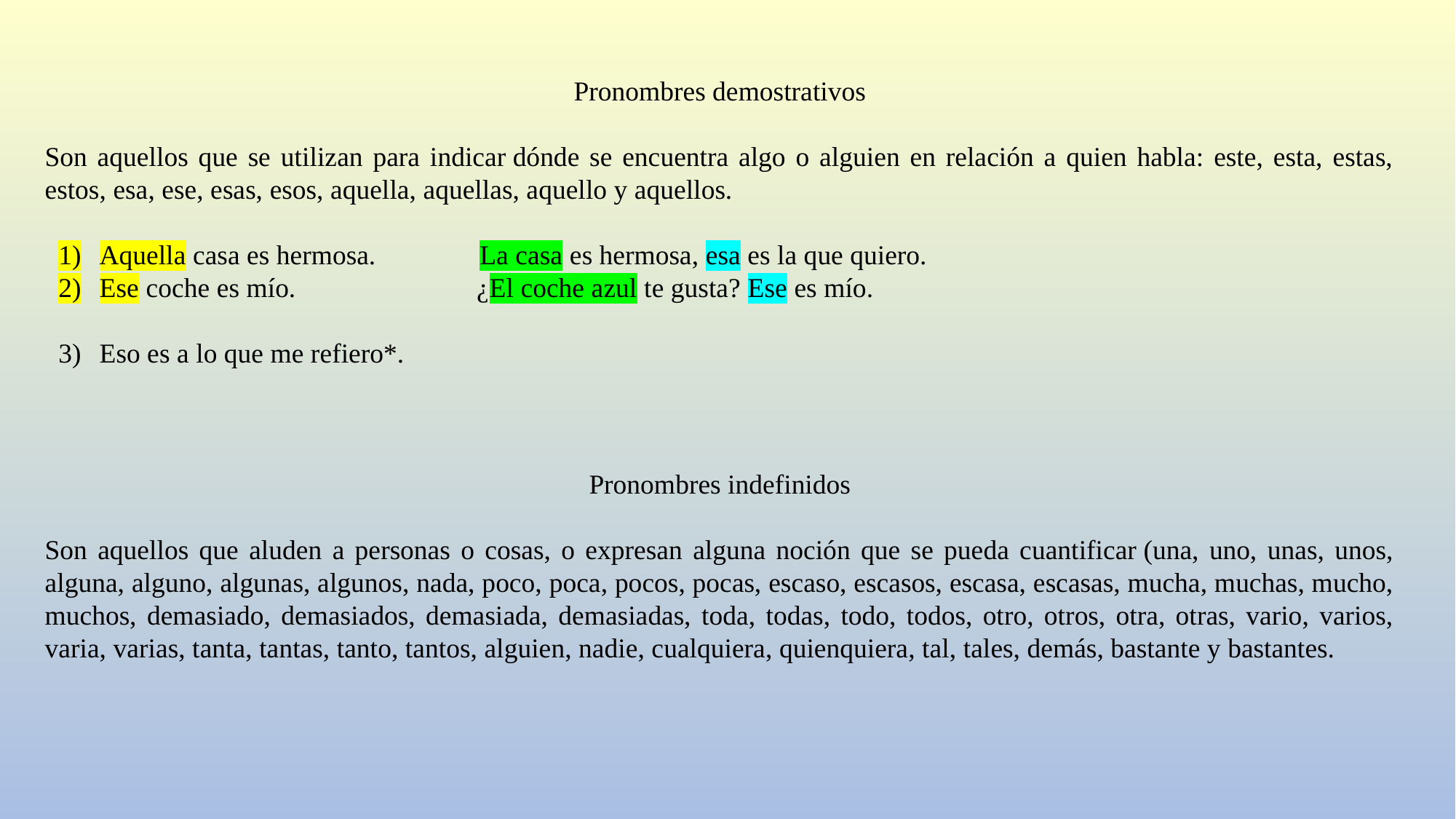

Pronombres demostrativos

Son aquellos que se utilizan para indicar dónde se encuentra algo o alguien en relación a quien habla: este, esta, estas, estos, esa, ese, esas, esos, aquella, aquellas, aquello y aquellos.

Aquella casa es hermosa.               La casa es hermosa, esa es la que quiero.
Ese coche es mío.                          ¿El coche azul te gusta? Ese es mío.
Eso es a lo que me refiero*.

Pronombres indefinidos

Son aquellos que aluden a personas o cosas, o expresan alguna noción que se pueda cuantificar (una, uno, unas, unos, alguna, alguno, algunas, algunos, nada, poco, poca, pocos, pocas, escaso, escasos, escasa, escasas, mucha, muchas, mucho, muchos, demasiado, demasiados, demasiada, demasiadas, toda, todas, todo, todos, otro, otros, otra, otras, vario, varios, varia, varias, tanta, tantas, tanto, tantos, alguien, nadie, cualquiera, quienquiera, tal, tales, demás, bastante y bastantes.